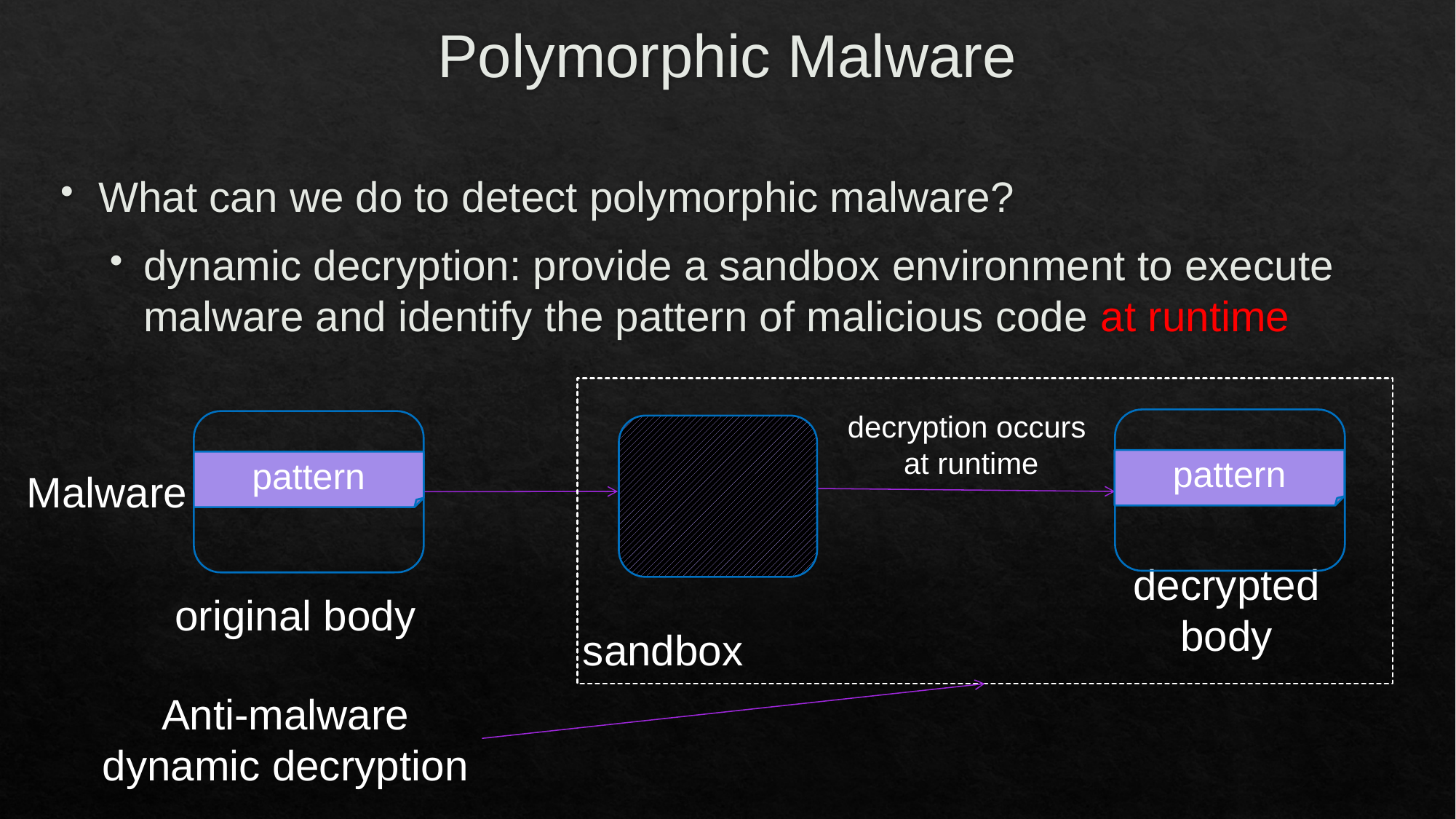

# Polymorphic Malware
What can we do to detect polymorphic malware?
dynamic decryption: provide a sandbox environment to execute malware and identify the pattern of malicious code at runtime

decryption occurs
 at runtime

pattern
pattern
Malware
decrypted body
original body
sandbox
Anti-malware dynamic decryption